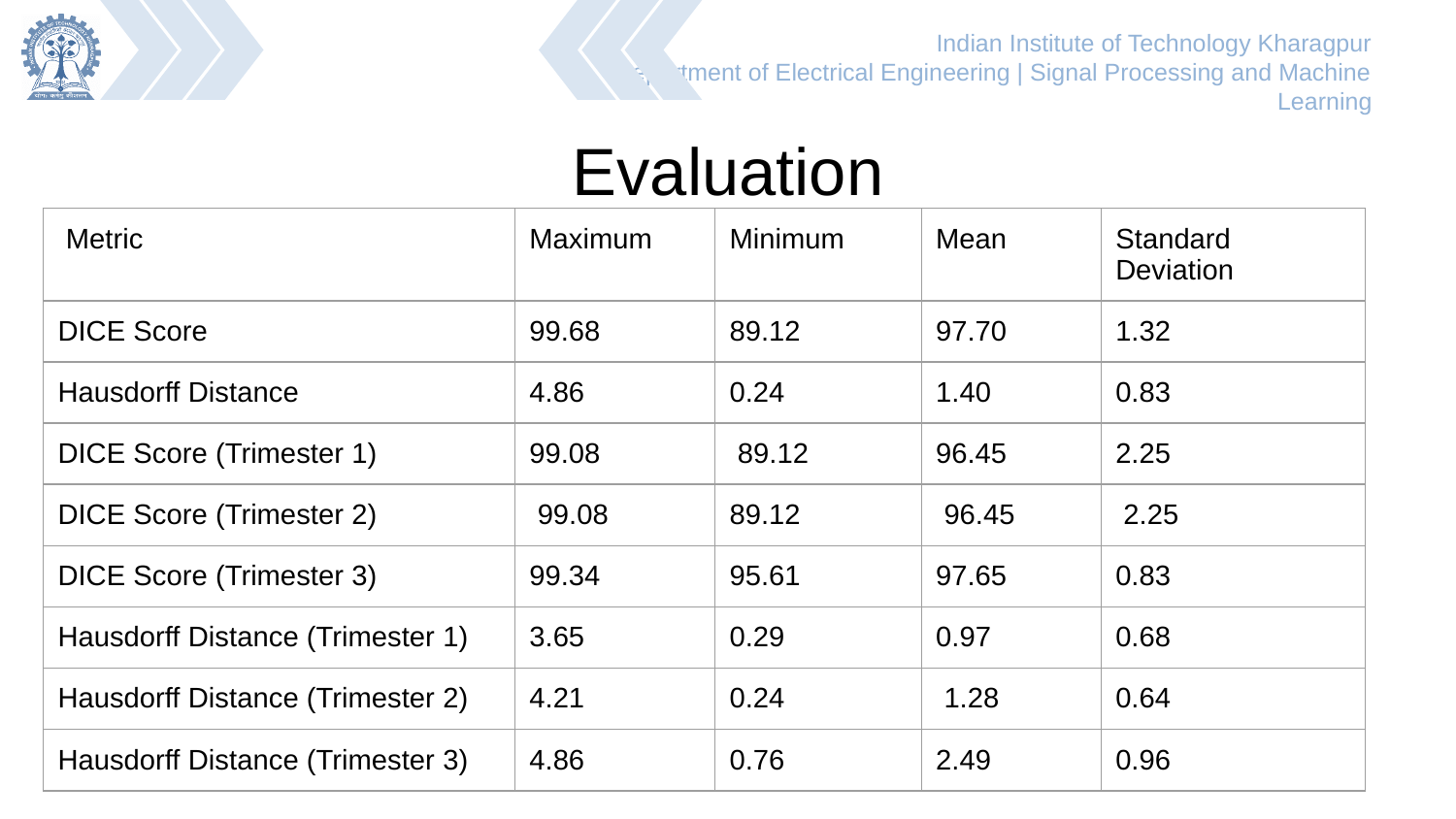

# Evaluation
| Metric | Maximum | Minimum | Mean | Standard Deviation |
| --- | --- | --- | --- | --- |
| DICE Score | 99.68 | 89.12 | 97.70 | 1.32 |
| Hausdorff Distance | 4.86 | 0.24 | 1.40 | 0.83 |
| DICE Score (Trimester 1) | 99.08 | 89.12 | 96.45 | 2.25 |
| DICE Score (Trimester 2) | 99.08 | 89.12 | 96.45 | 2.25 |
| DICE Score (Trimester 3) | 99.34 | 95.61 | 97.65 | 0.83 |
| Hausdorff Distance (Trimester 1) | 3.65 | 0.29 | 0.97 | 0.68 |
| Hausdorff Distance (Trimester 2) | 4.21 | 0.24 | 1.28 | 0.64 |
| Hausdorff Distance (Trimester 3) | 4.86 | 0.76 | 2.49 | 0.96 |